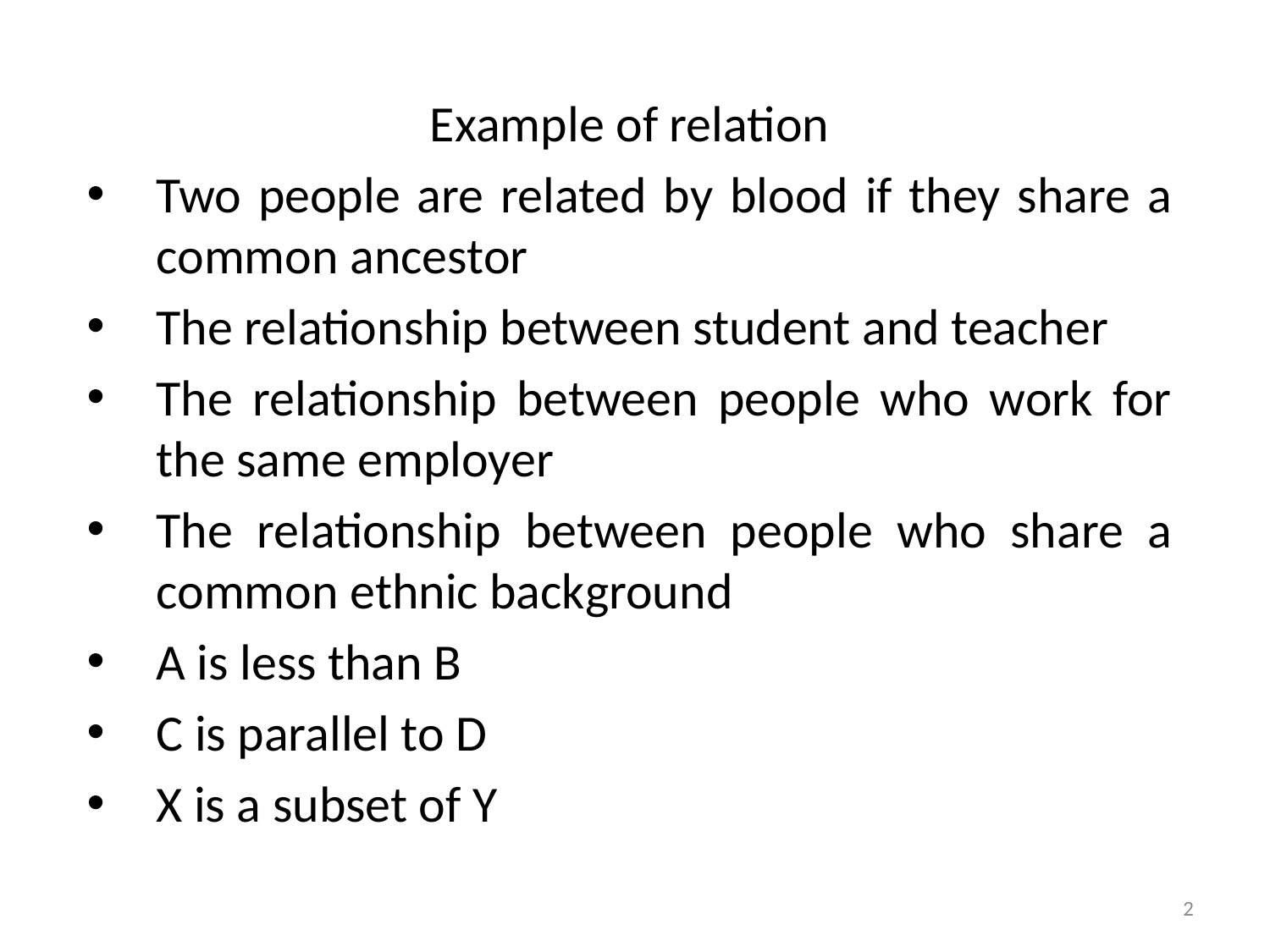

Example of relation
Two people are related by blood if they share a common ancestor
The relationship between student and teacher
The relationship between people who work for the same employer
The relationship between people who share a common ethnic background
A is less than B
C is parallel to D
X is a subset of Y

2